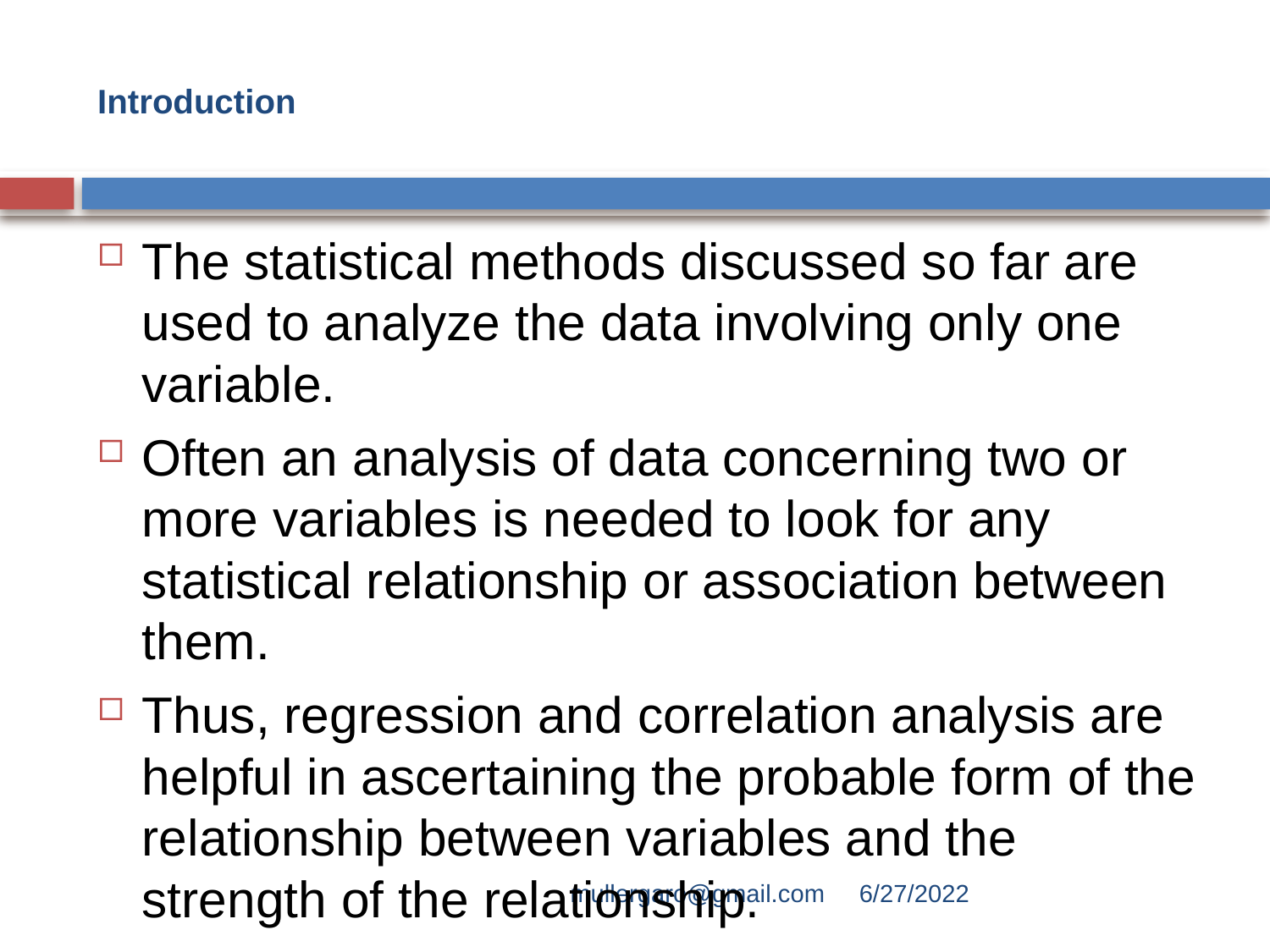

# Introduction
The statistical methods discussed so far are used to analyze the data involving only one variable.
Often an analysis of data concerning two or more variables is needed to look for any statistical relationship or association between them.
Thus, regression and correlation analysis are helpful in ascertaining the probable form of the relationship between variables and the strength of the relationship.

mullergaro@gmail.com
6/27/2022